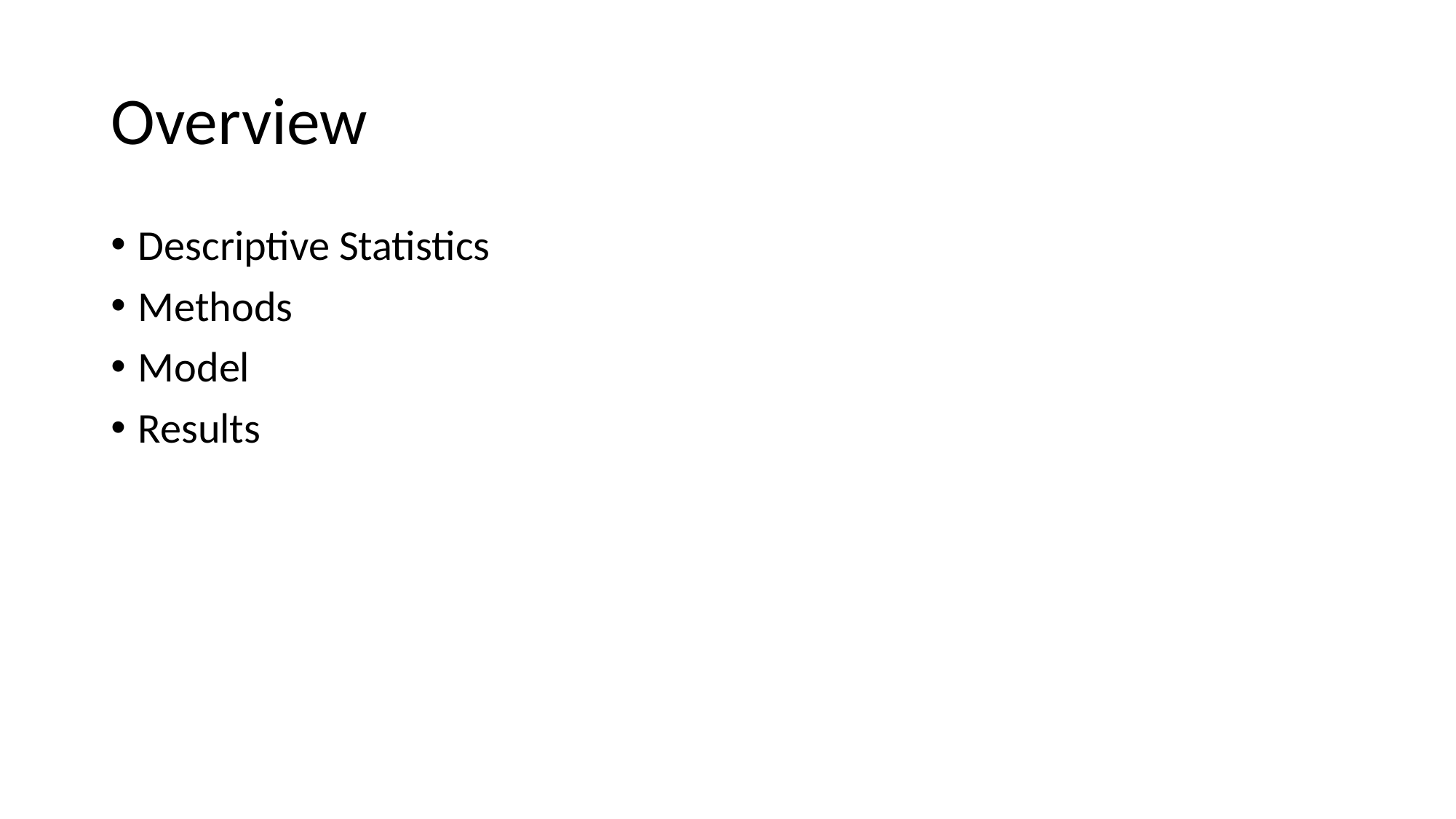

# Overview
Descriptive Statistics
Methods
Model
Results